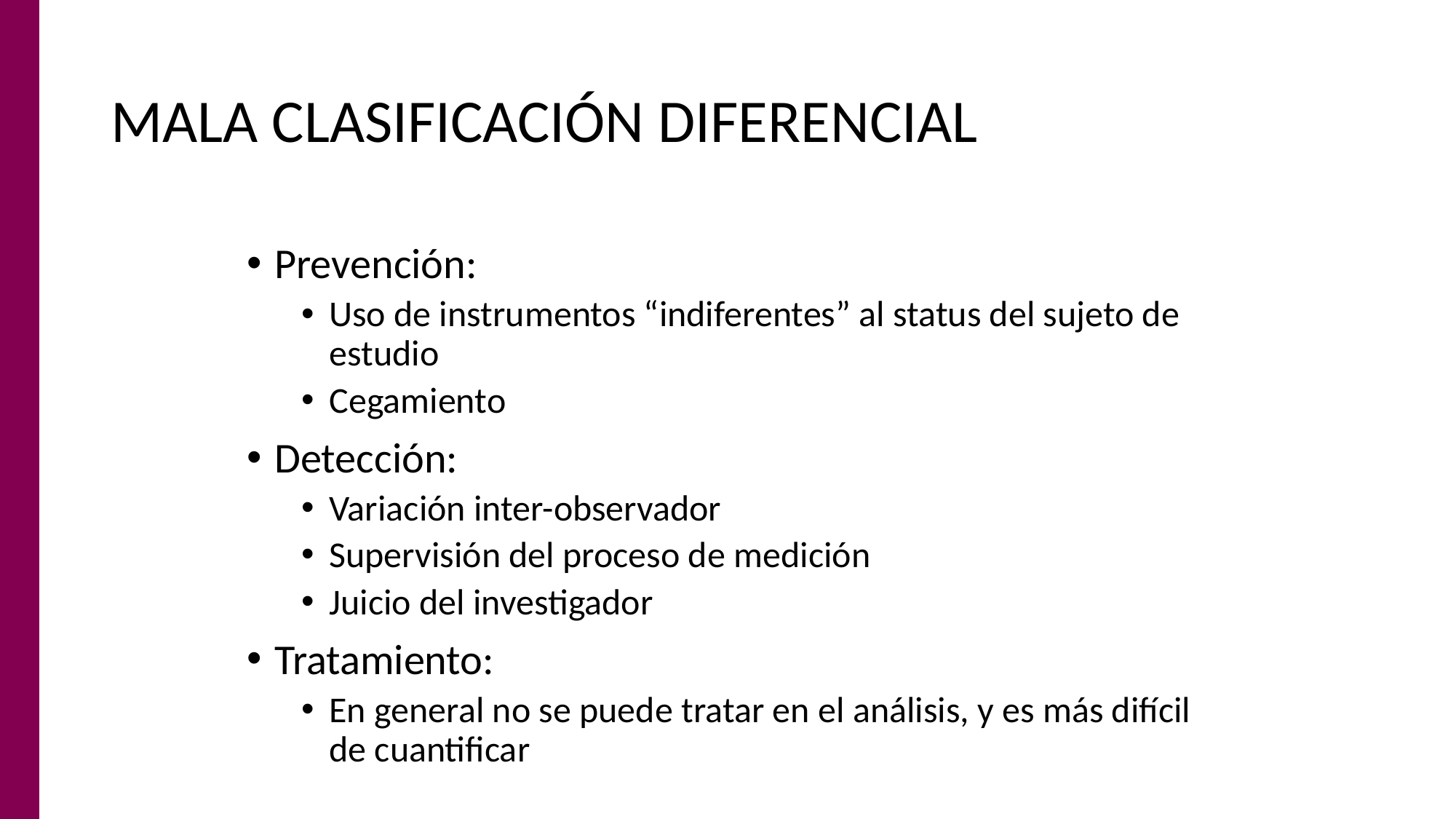

# MALA CLASIFICACIÓN DIFERENCIAL
Prevención:
Uso de instrumentos “indiferentes” al status del sujeto de estudio
Cegamiento
Detección:
Variación inter-observador
Supervisión del proceso de medición
Juicio del investigador
Tratamiento:
En general no se puede tratar en el análisis, y es más difícil de cuantificar